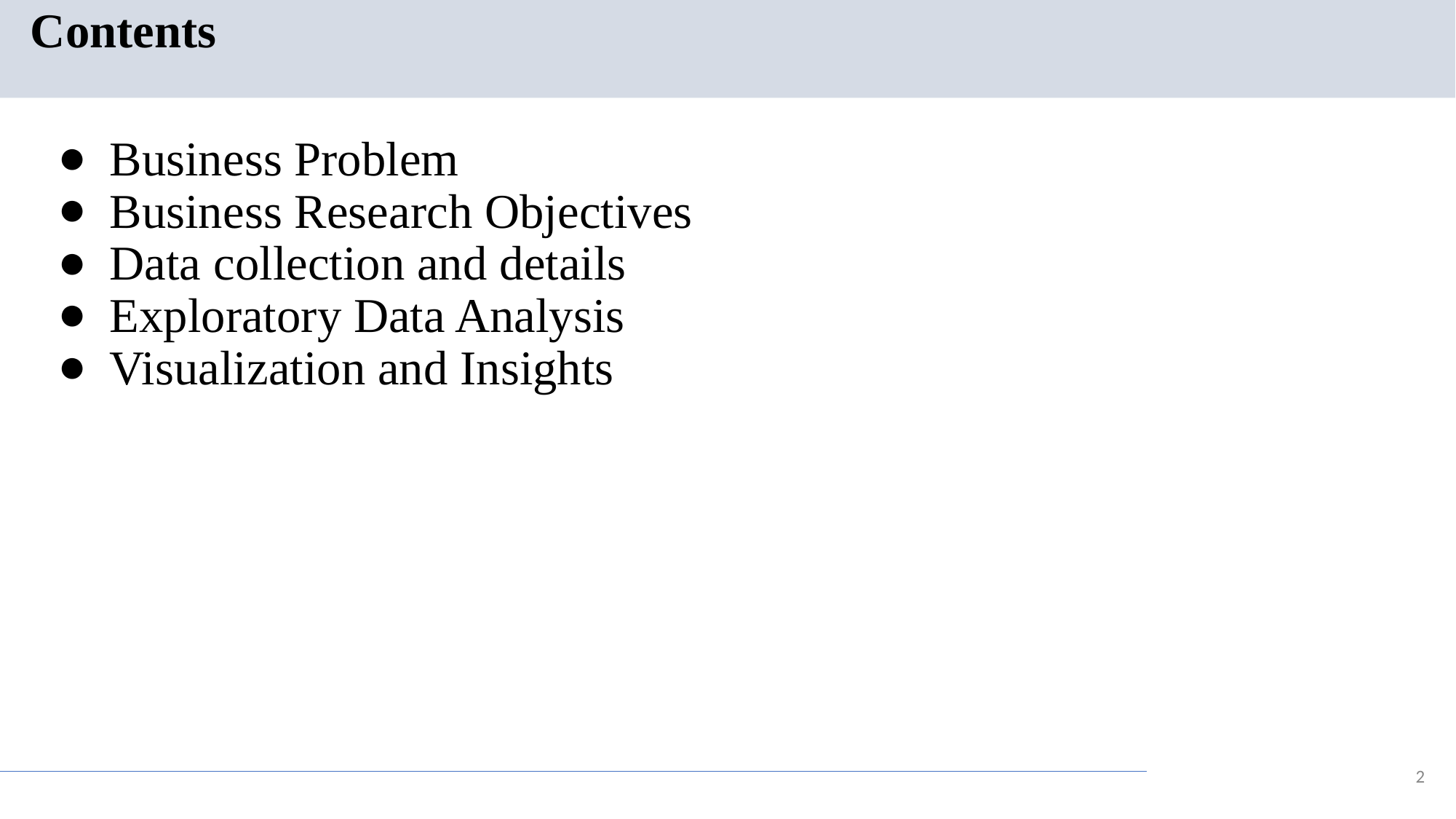

# Contents
Business Problem
Business Research Objectives
Data collection and details
Exploratory Data Analysis
Visualization and Insights
2